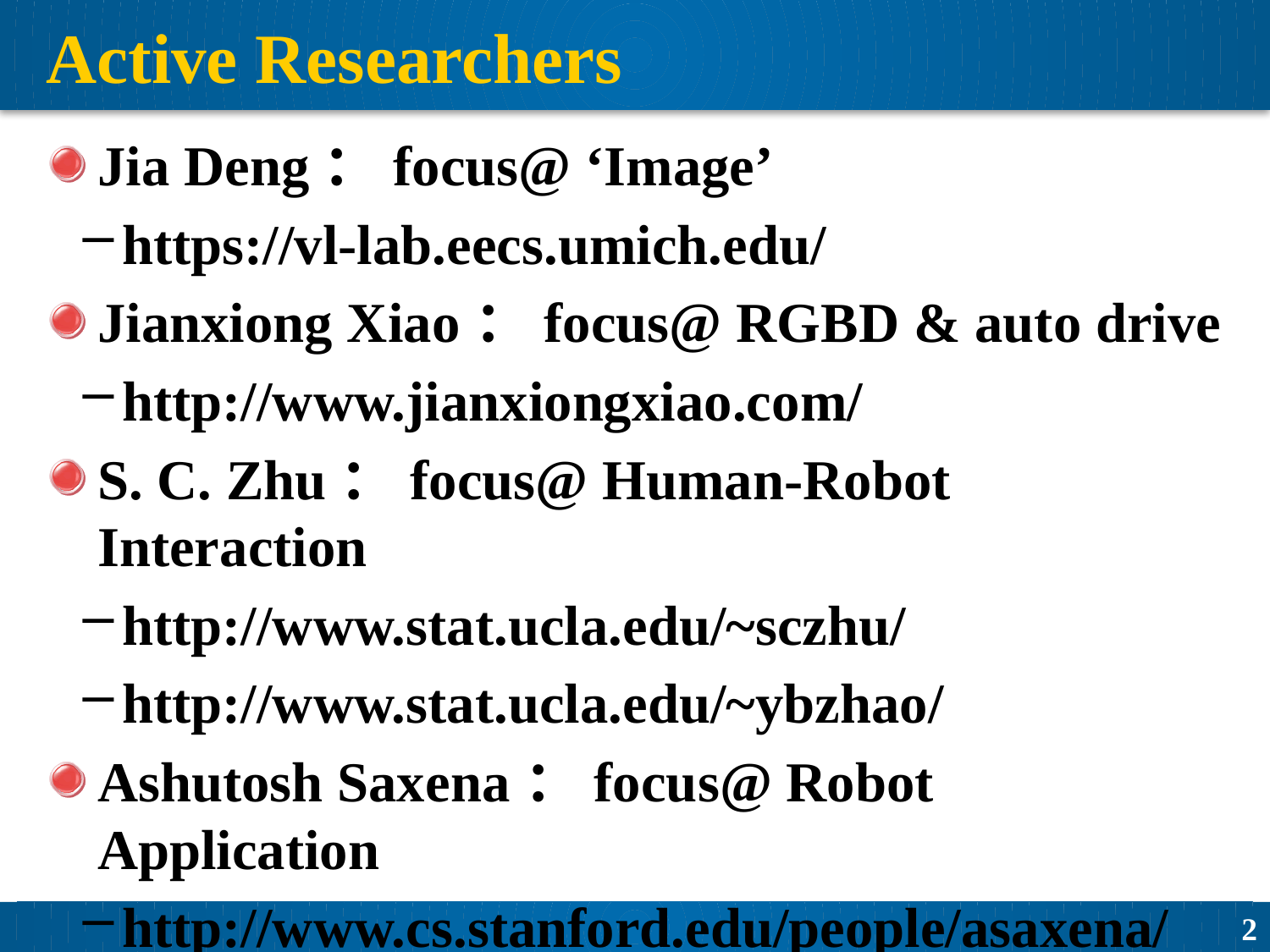

# Active Researchers
Jia Deng：focus@ ‘Image’
https://vl-lab.eecs.umich.edu/
Jianxiong Xiao：focus@ RGBD & auto drive
http://www.jianxiongxiao.com/
S. C. Zhu：focus@ Human-Robot Interaction
http://www.stat.ucla.edu/~sczhu/
http://www.stat.ucla.edu/~ybzhao/
Ashutosh Saxena：focus@ Robot Application
http://www.cs.stanford.edu/people/asaxena/index.html
2